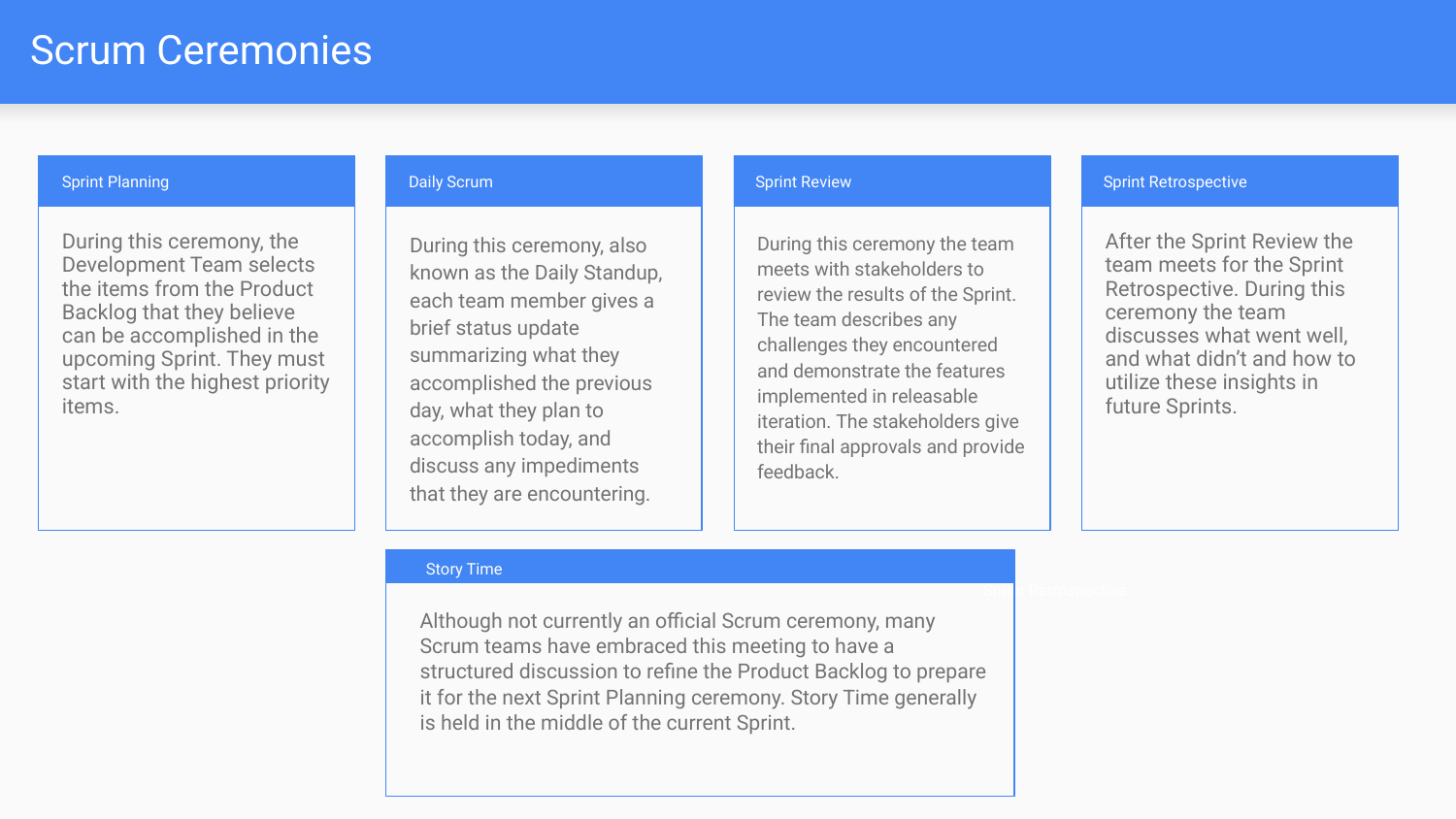

# Scrum Ceremonies

Sprint Planning
Daily Scrum
Sprint Review
Sprint Retrospective
During this ceremony, the Development Team selects the items from the Product Backlog that they believe can be accomplished in the upcoming Sprint. They must start with the highest priority items.
During this ceremony, also known as the Daily Standup, each team member gives a brief status update summarizing what they accomplished the previous day, what they plan to accomplish today, and discuss any impediments that they are encountering.
During this ceremony the team meets with stakeholders to review the results of the Sprint.  The team describes any challenges they encountered and demonstrate the features implemented in releasable iteration. The stakeholders give their final approvals and provide feedback.
After the Sprint Review the team meets for the Sprint Retrospective. During this ceremony the team discusses what went well, and what didn’t and how to utilize these insights in future Sprints.
Story Time

Sprint Retrospective
Although not currently an official Scrum ceremony, many Scrum teams have embraced this meeting to have a structured discussion to refine the Product Backlog to prepare it for the next Sprint Planning ceremony. Story Time generally is held in the middle of the current Sprint.